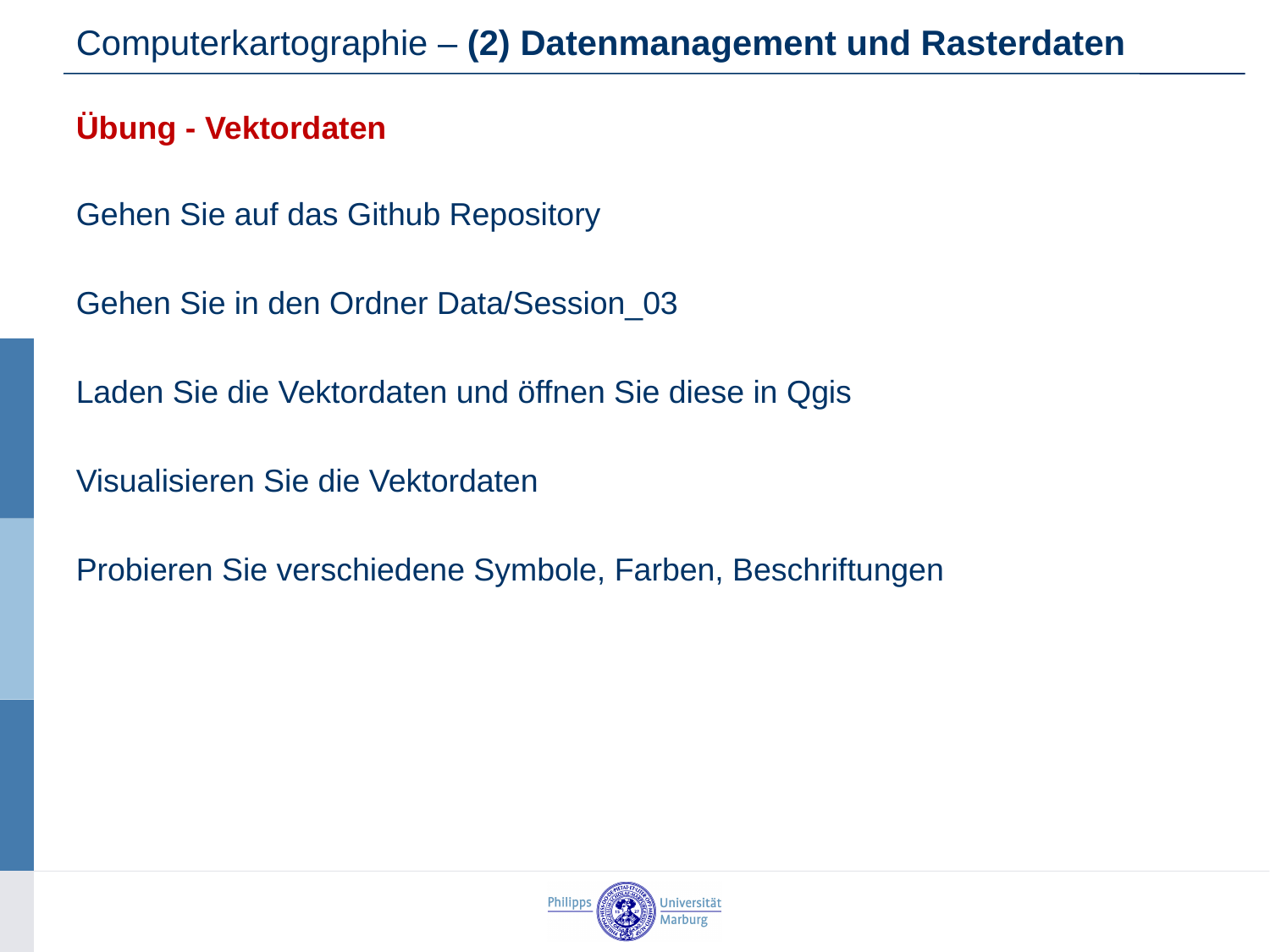

Computerkartographie – (2) Datenmanagement und Rasterdaten

Übung - Vektordaten
Gehen Sie auf das Github Repository

Gehen Sie in den Ordner Data/Session_03

Laden Sie die Vektordaten und öffnen Sie diese in Qgis

Visualisieren Sie die Vektordaten

Probieren Sie verschiedene Symbole, Farben, Beschriftungen